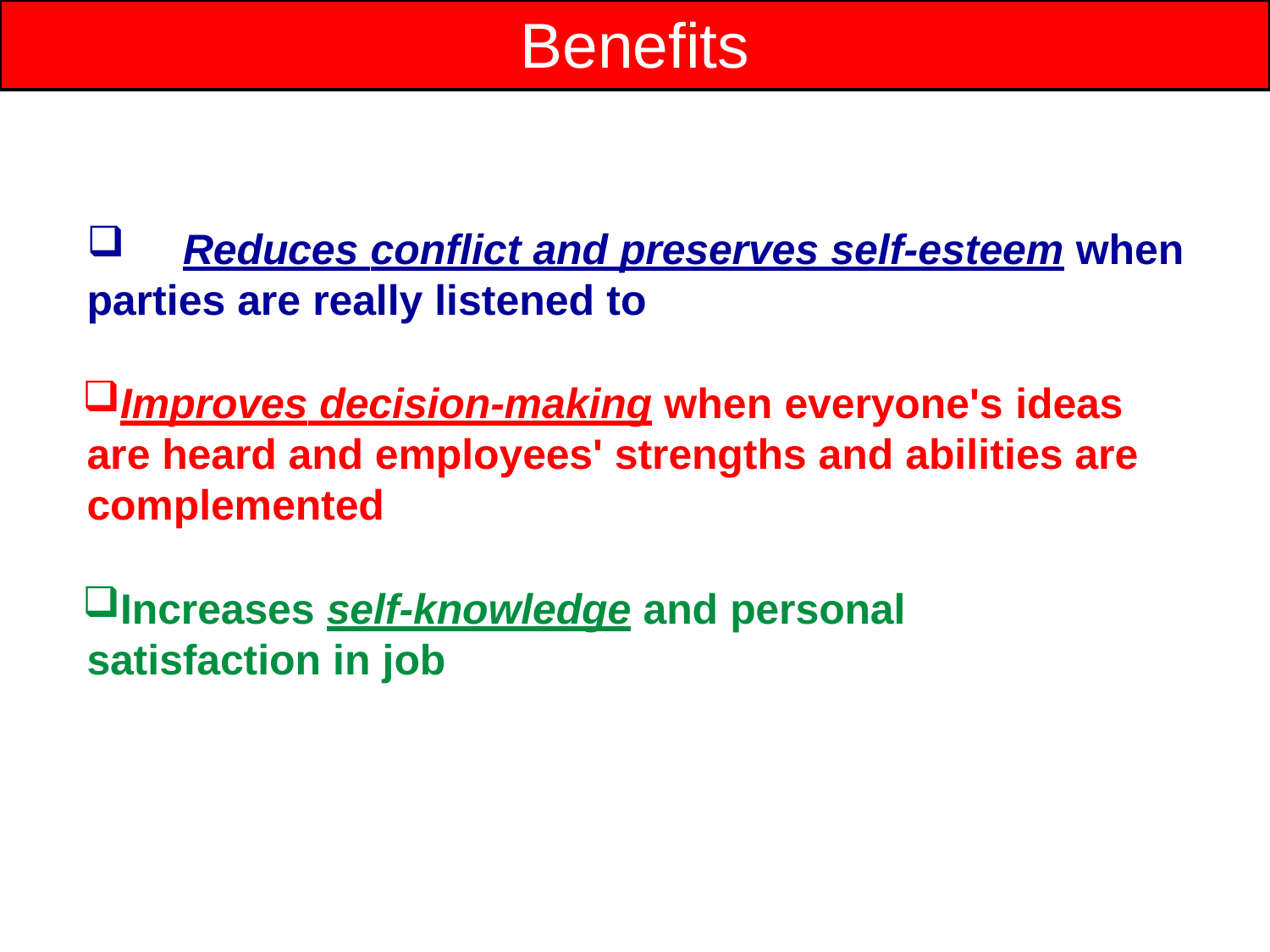

# Benefits
Reduces conflict and preserves self-esteem when
parties are really listened to

Improves decision-making when everyone's ideas  are heard and employees' strengths and abilities are  complemented

Increases self-knowledge and personal  satisfaction in job